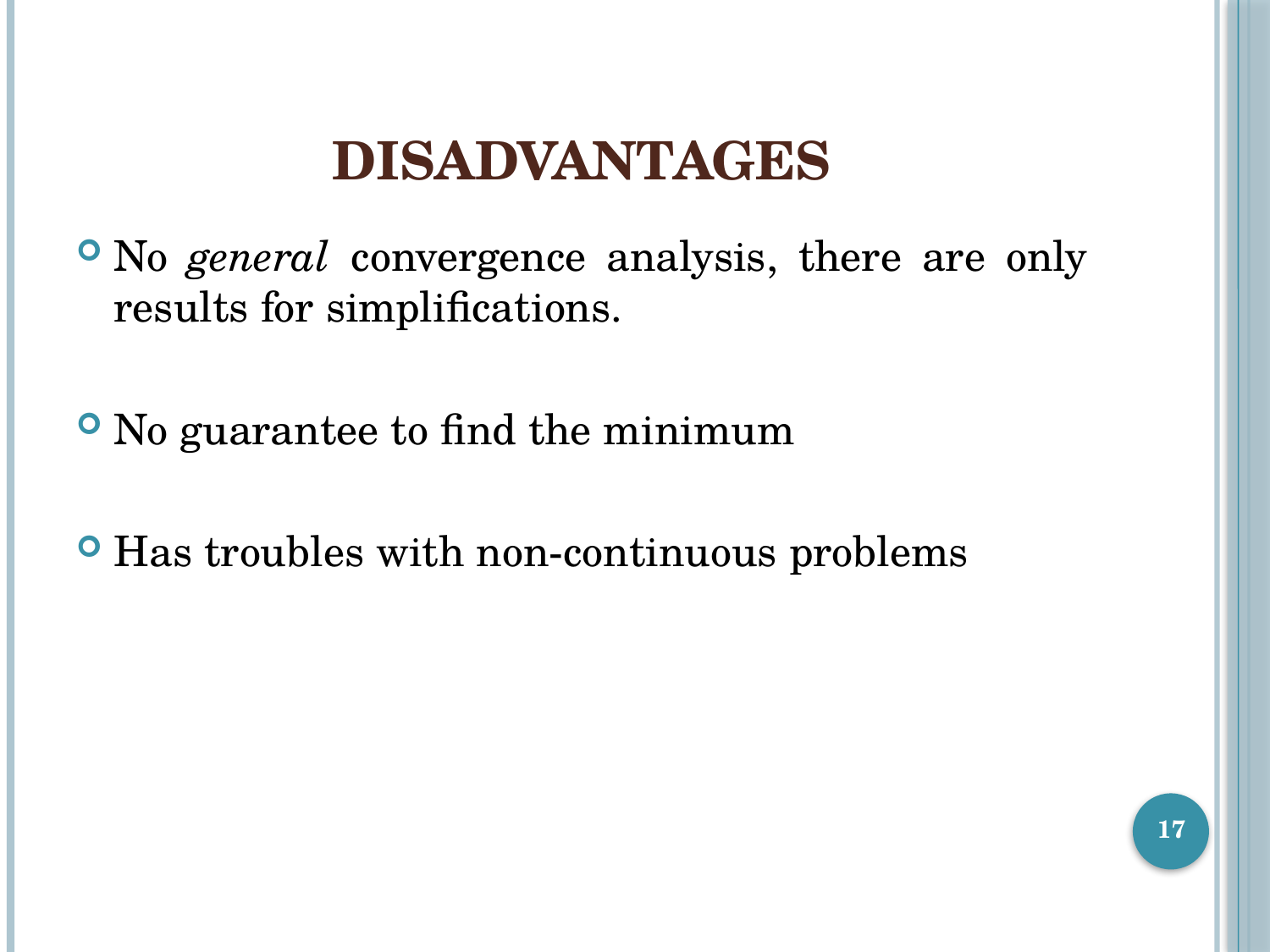

# Disadvantages
No general convergence analysis, there are only results for simplifications.

No guarantee to find the minimum

Has troubles with non-continuous problems

17